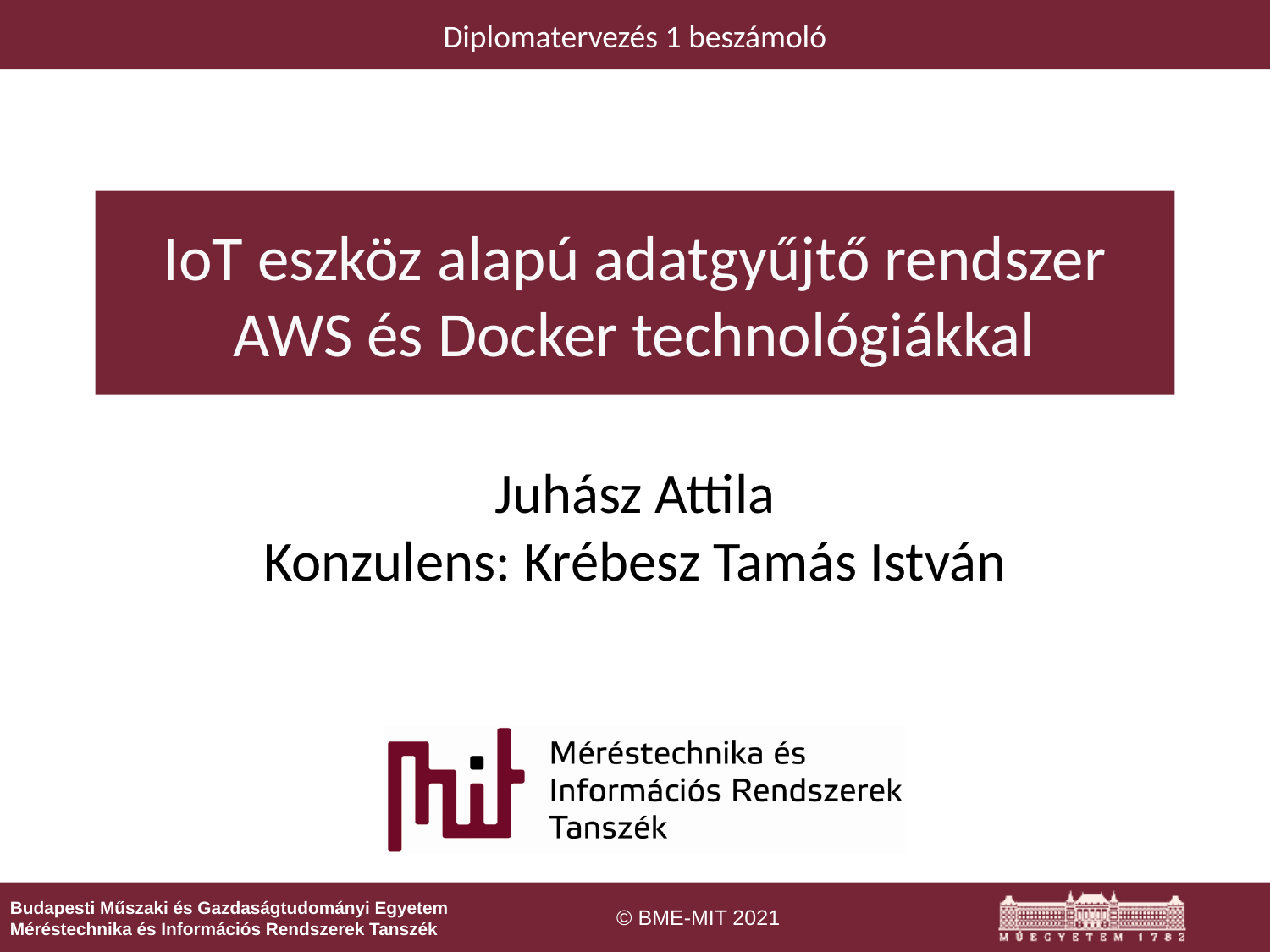

# IoT eszköz alapú adatgyűjtő rendszer AWS és Docker technológiákkal
Juhász Attila
Konzulens: Krébesz Tamás István